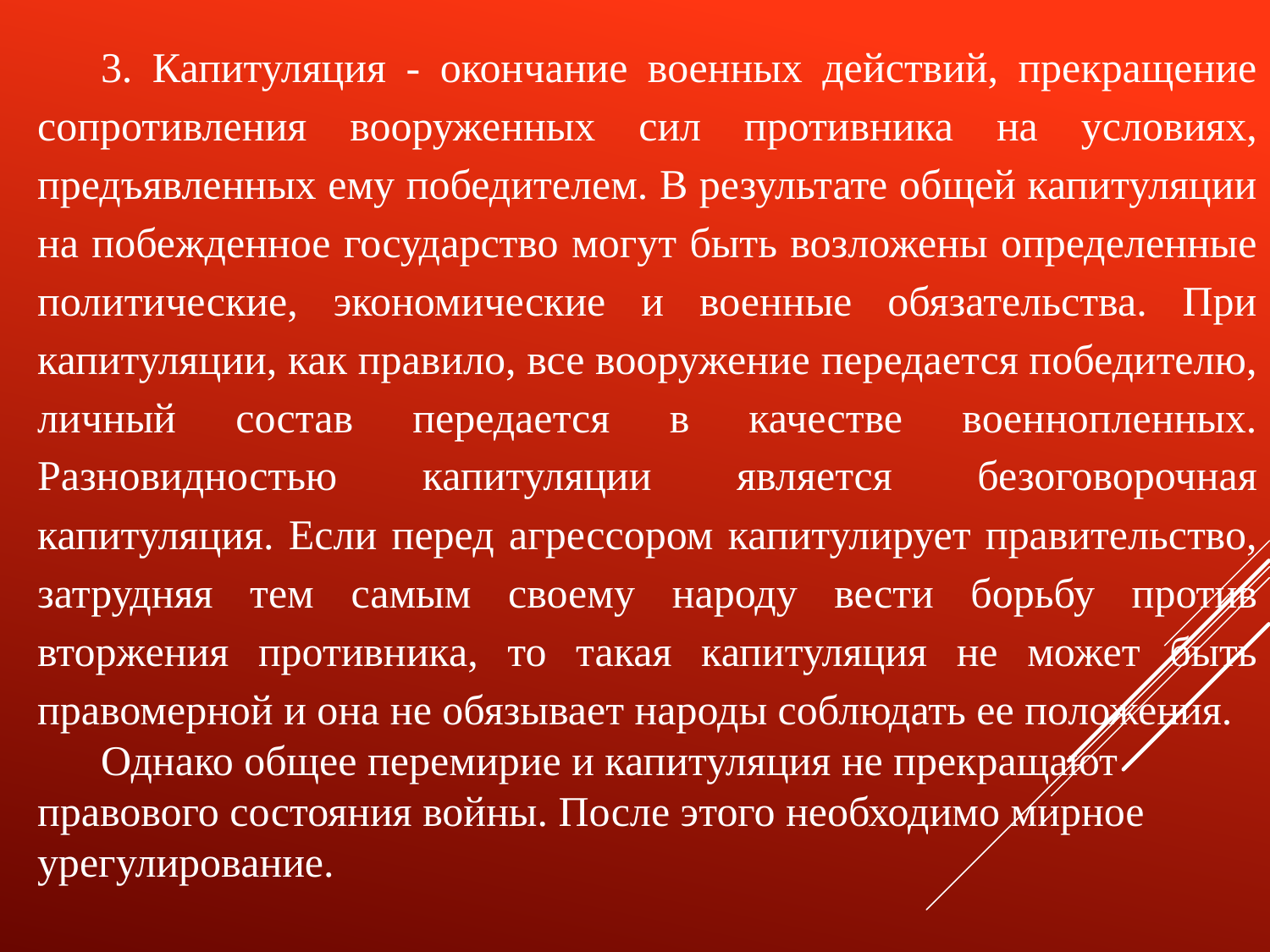

3. Капитуляция - окончание военных действий, прекращение сопротивления вооруженных сил противника на условиях, предъявленных ему победителем. В результате общей капитуляции на побежденное государство могут быть возложены определенные политические, экономические и военные обязательства. При капитуляции, как правило, все вооружение передается победителю, личный состав передается в качестве военнопленных. Разновидностью капитуляции является безоговорочная капитуляция. Если перед агрессором капитулирует правительство, затрудняя тем самым своему народу вести борьбу против вторжения противника, то такая капитуляция не может быть правомерной и она не обязывает народы соблюдать ее положения.
Однако общее перемирие и капитуляция не прекращают правового состояния войны. После этого необходимо мирное урегулирование.